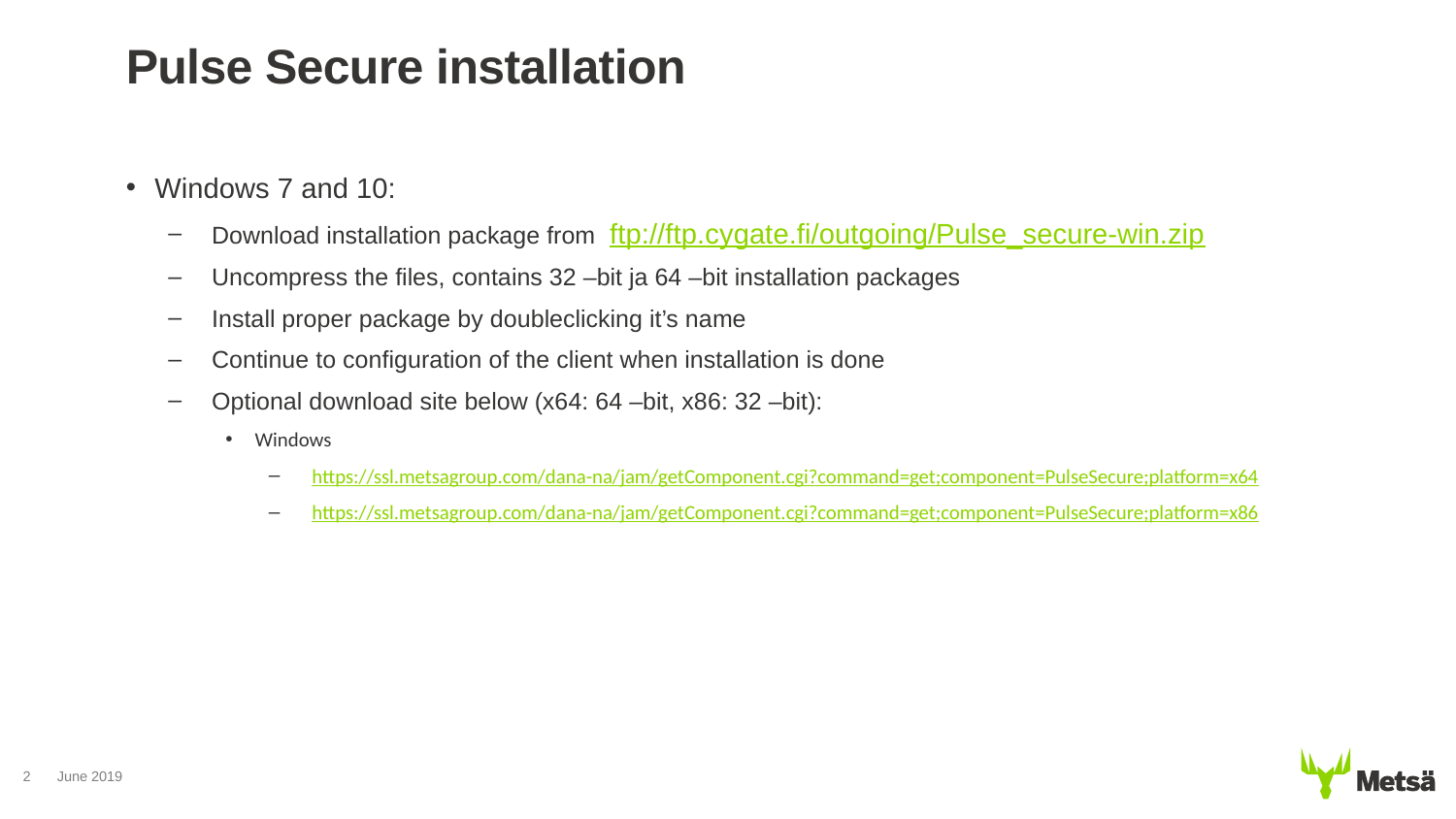

# Pulse Secure installation

Windows 7 and 10:
Download installation package from  ftp://ftp.cygate.fi/outgoing/Pulse_secure-win.zip
Uncompress the files, contains 32 –bit ja 64 –bit installation packages
Install proper package by doubleclicking it’s name
Continue to configuration of the client when installation is done
Optional download site below (x64: 64 –bit, x86: 32 –bit):
Windows
https://ssl.metsagroup.com/dana-na/jam/getComponent.cgi?command=get;component=PulseSecure;platform=x64
https://ssl.metsagroup.com/dana-na/jam/getComponent.cgi?command=get;component=PulseSecure;platform=x86

2
June 2019